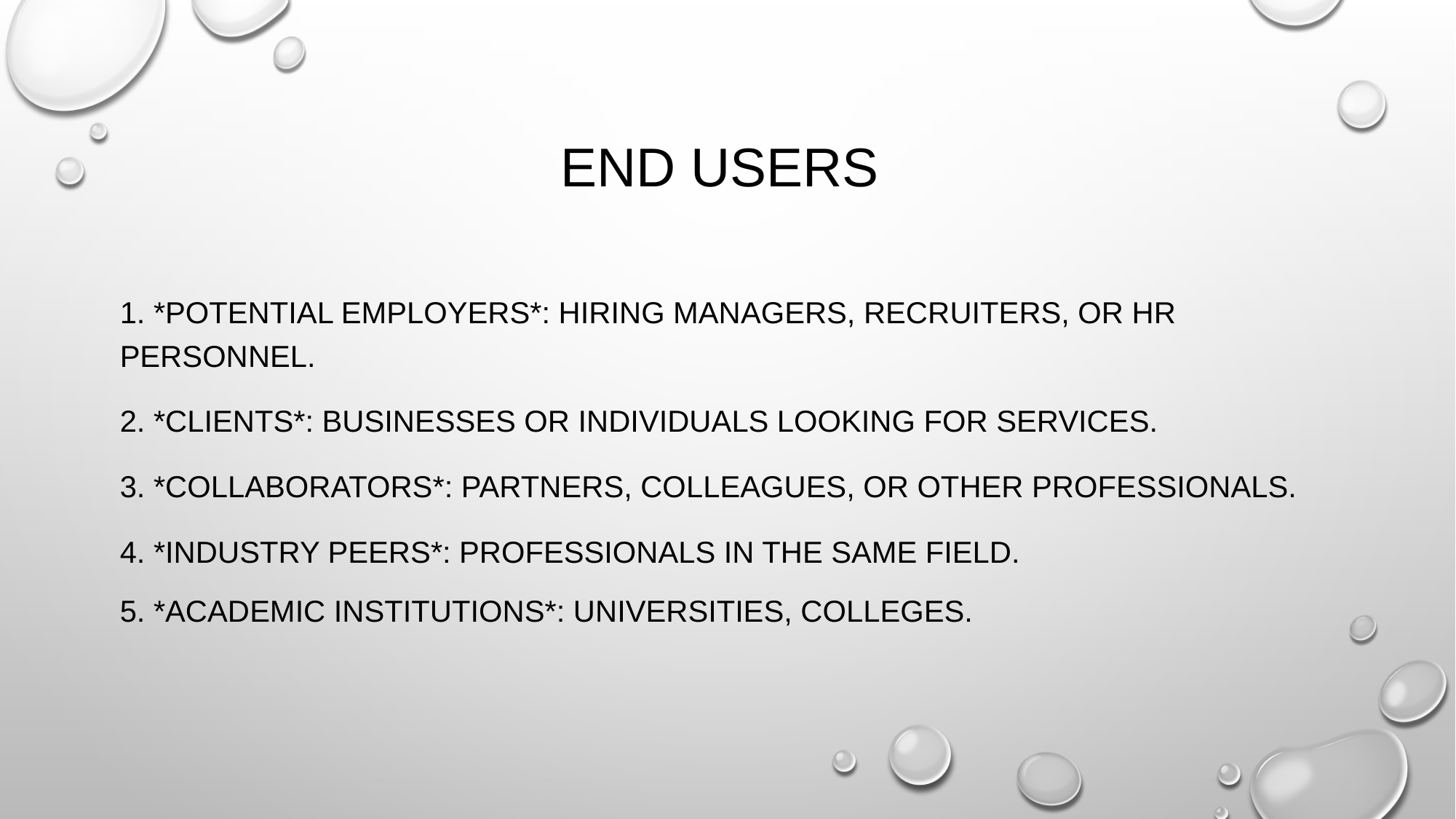

# End users

1. *Potential employers*: Hiring managers, recruiters, or HR personnel.
2. *Clients*: Businesses or individuals looking for services.
3. *Collaborators*: Partners, colleagues, or other professionals.
4. *Industry peers*: Professionals in the same field.
5. *Academic institutions*: Universities, colleges.